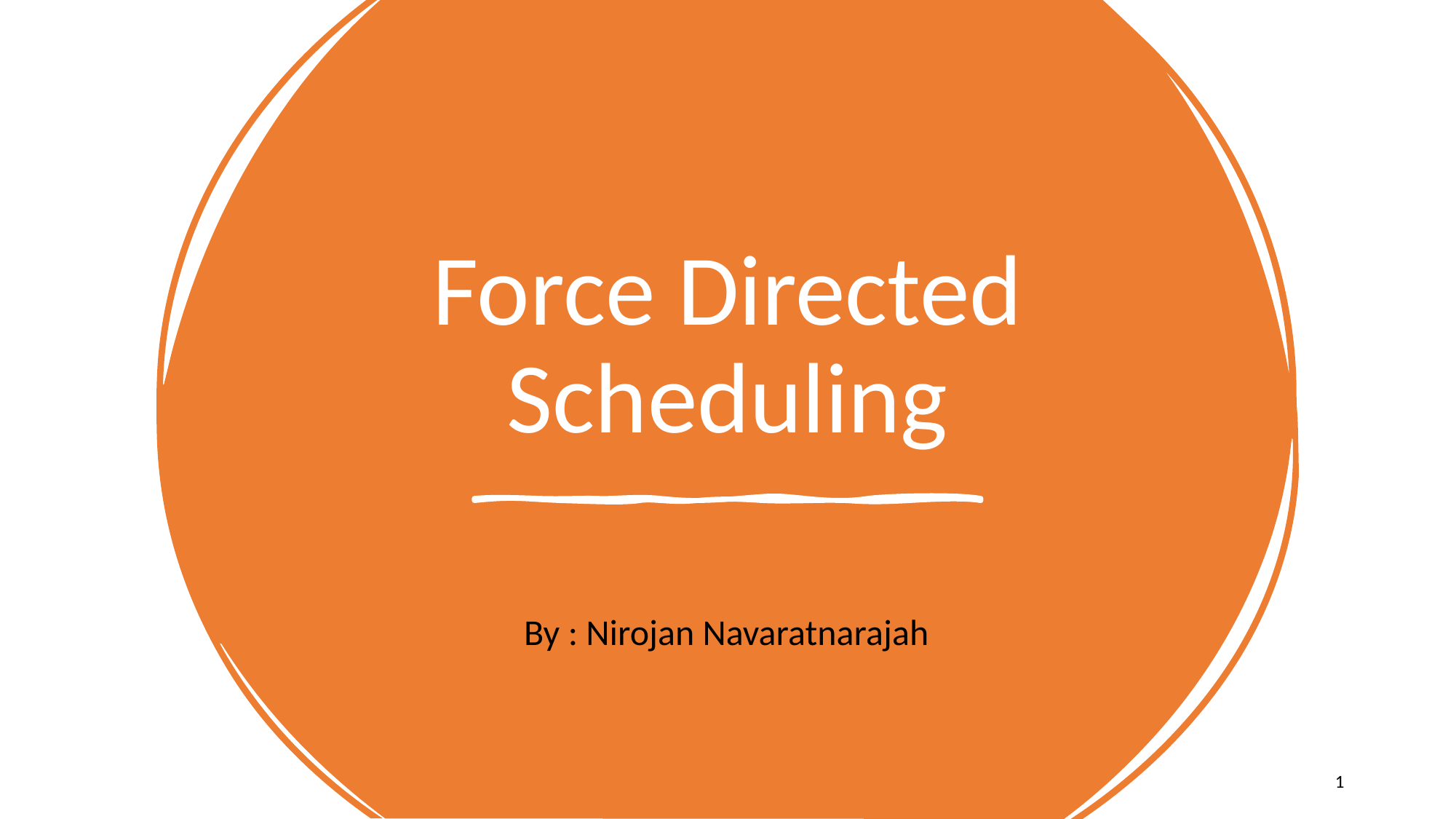

# Force Directed Scheduling

By : Nirojan Navaratnarajah
1